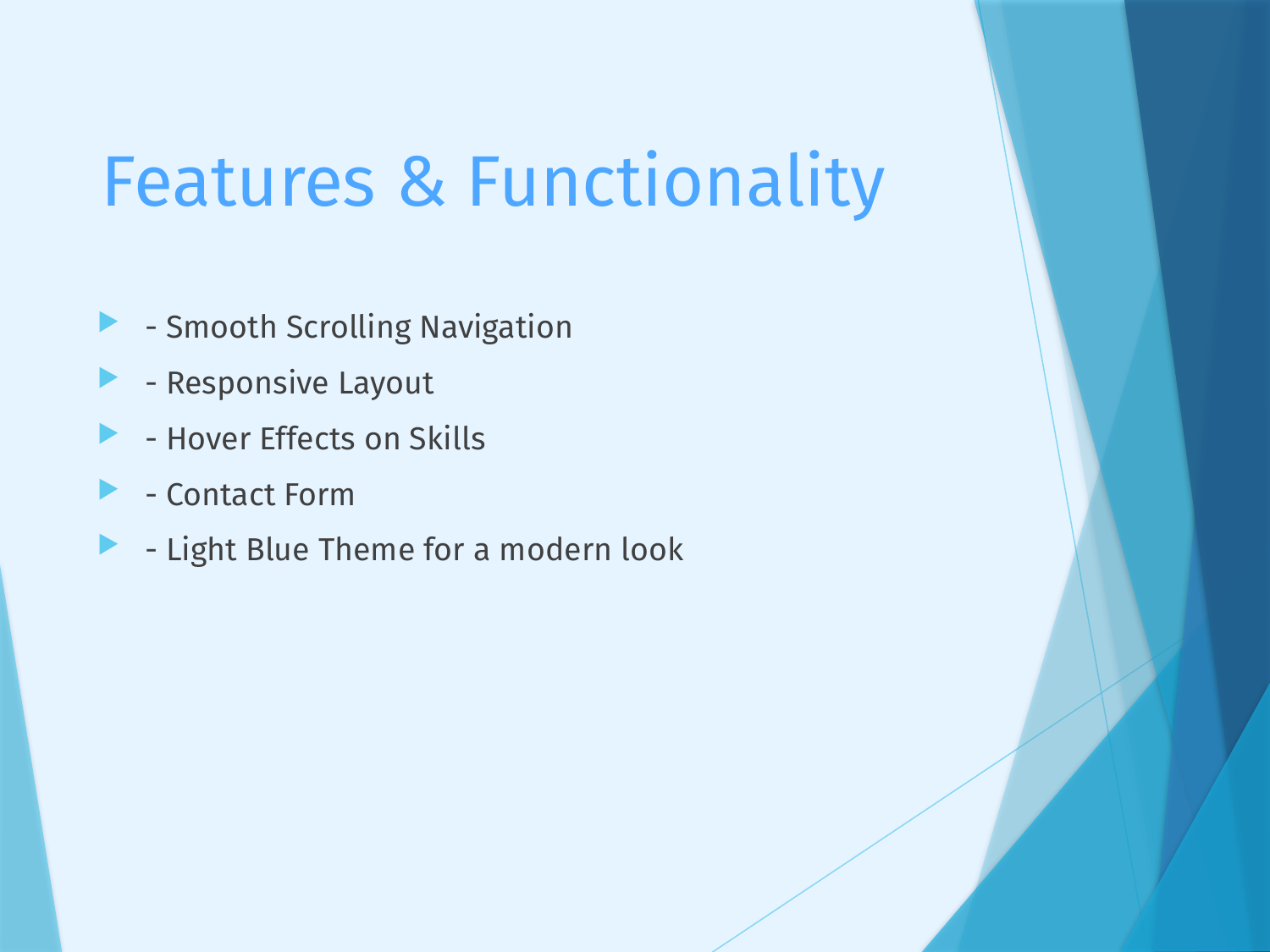

# Features & Functionality
- Smooth Scrolling Navigation
- Responsive Layout
- Hover Effects on Skills
- Contact Form
- Light Blue Theme for a modern look